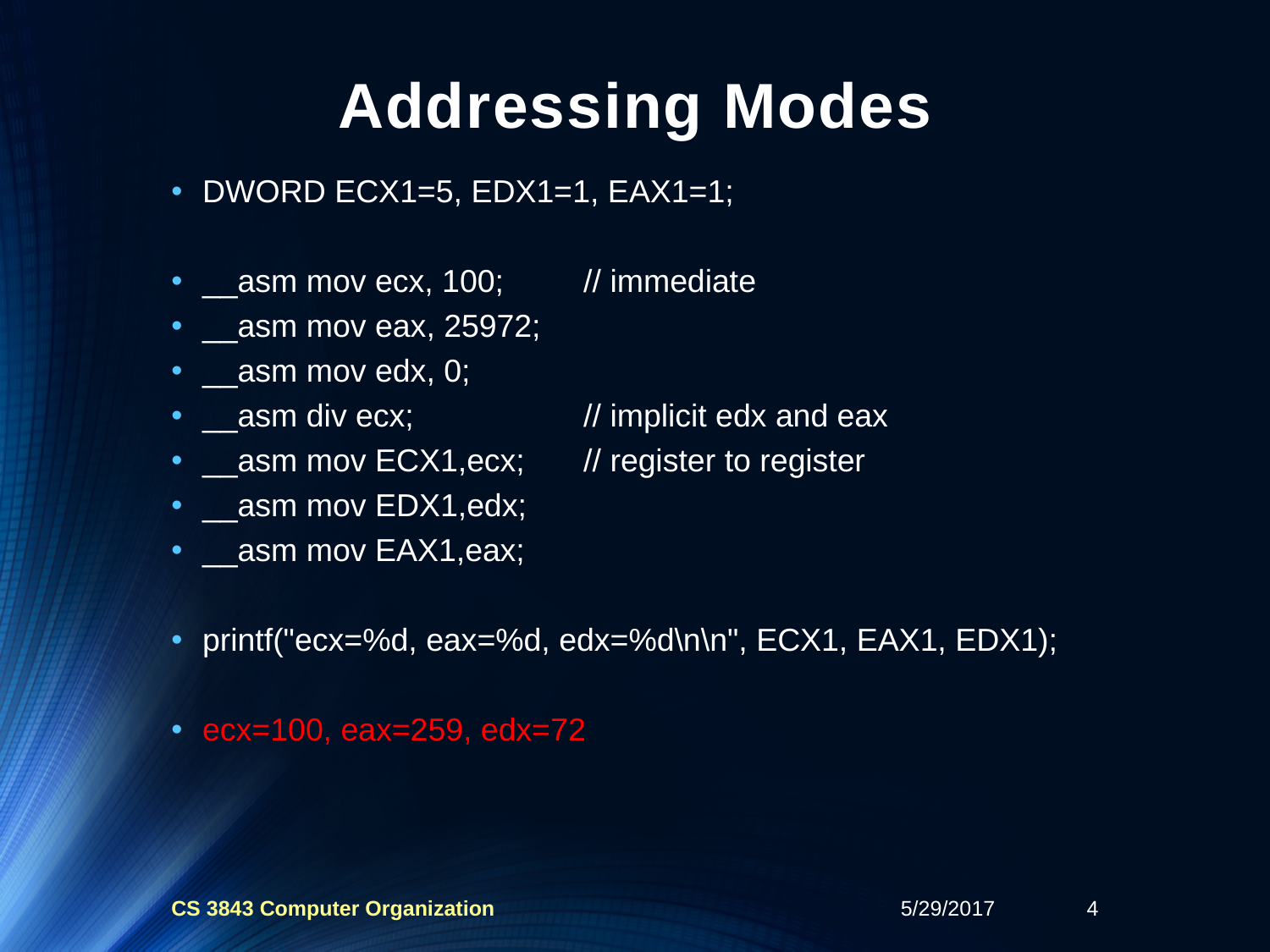

# Addressing Modes
DWORD ECX1=5, EDX1=1, EAX1=1;

__asm mov ecx, 100;	// immediate
__asm mov eax, 25972;
__asm mov edx, 0;
__asm div ecx;		// implicit edx and eax
__asm mov ECX1,ecx;	// register to register
__asm mov EDX1,edx;
__asm mov EAX1,eax;

printf("ecx=%d, eax=%d, edx=%d\n\n", ECX1, EAX1, EDX1);

ecx=100, eax=259, edx=72

CS 3843 Computer Organization
5/29/2017
4